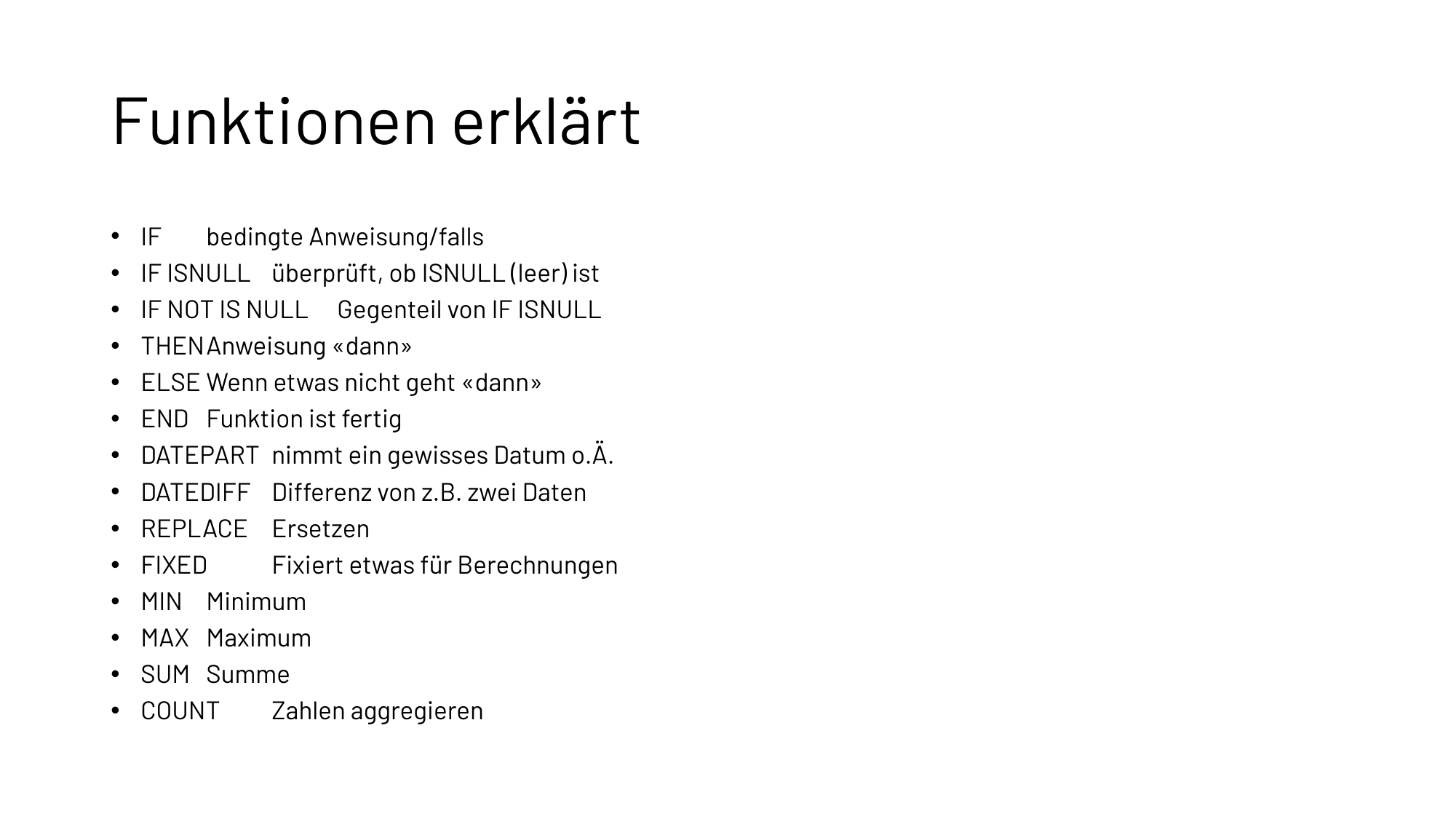

# Funktionen erklärt
IF			bedingte Anweisung/falls
IF ISNULL		überprüft, ob ISNULL (leer) ist
IF NOT IS NULL		Gegenteil von IF ISNULL
THEN			Anweisung «dann»
ELSE			Wenn etwas nicht geht «dann»
END			Funktion ist fertig
DATEPART		nimmt ein gewisses Datum o.Ä.
DATEDIFF		Differenz von z.B. zwei Daten
REPLACE		Ersetzen
FIXED			Fixiert etwas für Berechnungen
MIN			Minimum
MAX			Maximum
SUM			Summe
COUNT			Zahlen aggregieren